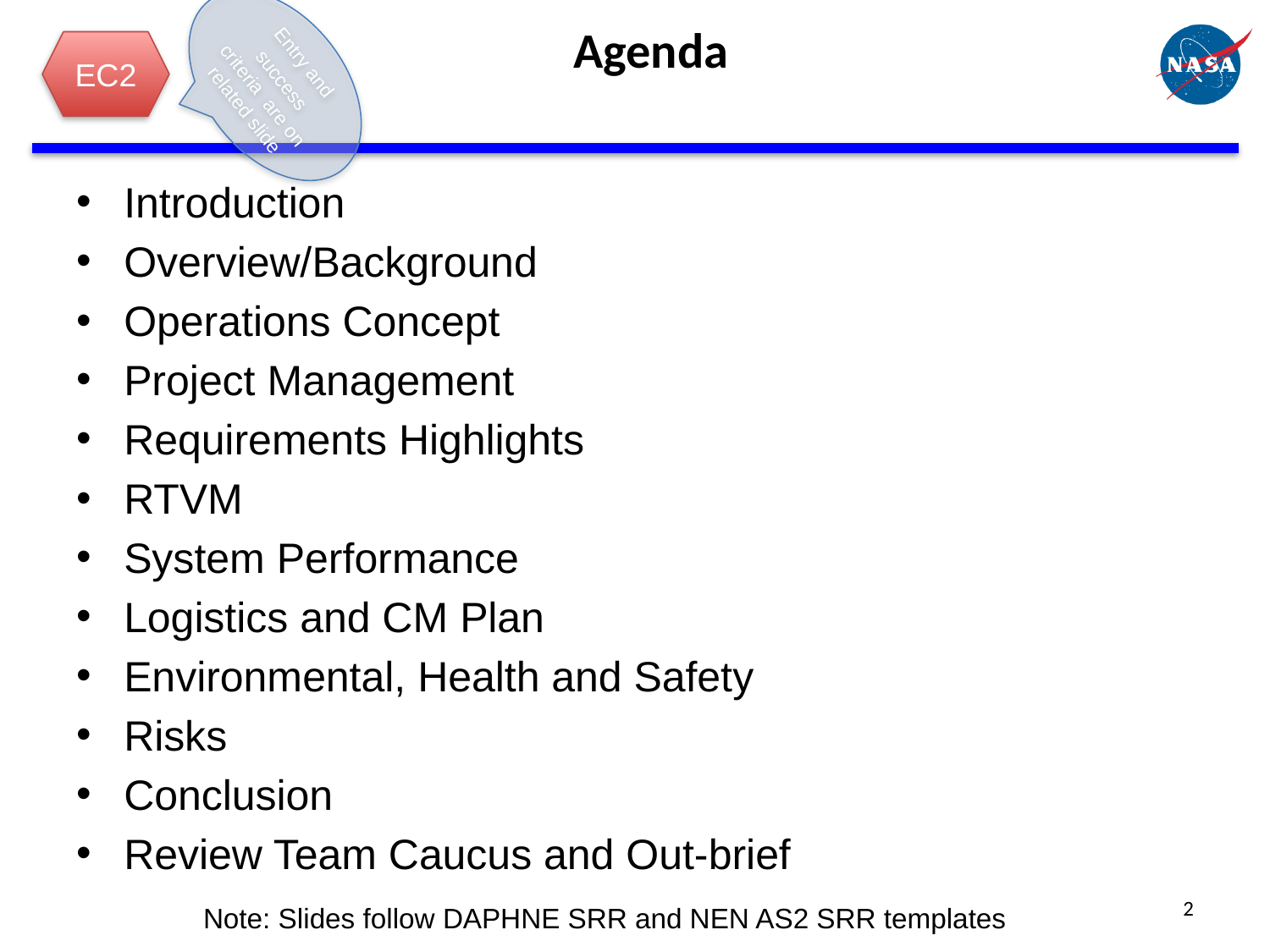

# Agenda
Entry and success criteria  are on related slide
EC2
EC2
Introduction
Overview/Background
Operations Concept
Project Management
Requirements Highlights
RTVM
System Performance
Logistics and CM Plan
Environmental, Health and Safety
Risks
Conclusion
Review Team Caucus and Out-brief
	Note: Slides follow DAPHNE SRR and NEN AS2 SRR templates
2